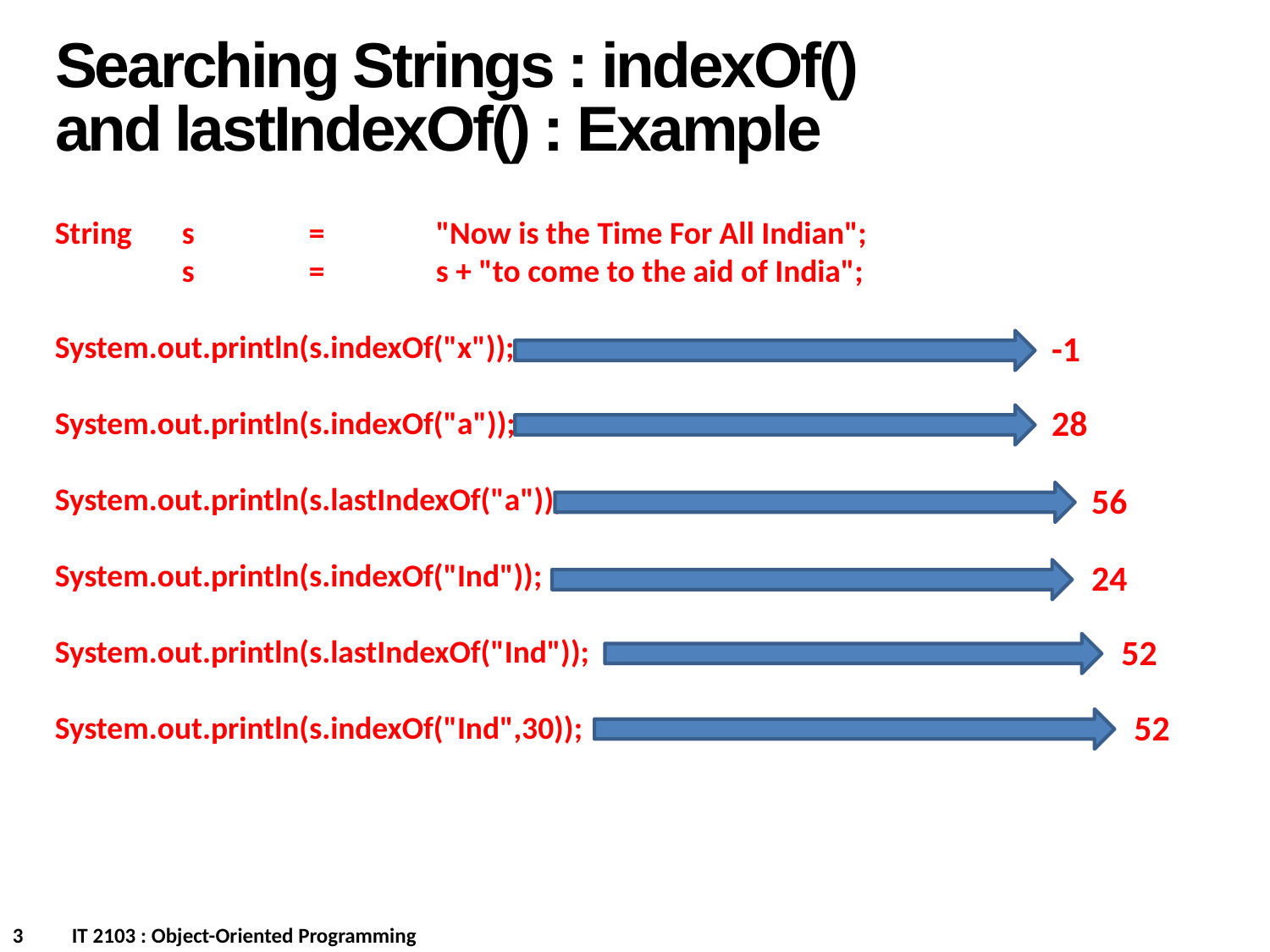

Searching Strings : indexOf() and lastIndexOf() : Example
String	s	=	"Now is the Time For All Indian";
	s	=	s + "to come to the aid of India";

System.out.println(s.indexOf("x"));

System.out.println(s.indexOf("a"));

System.out.println(s.lastIndexOf("a"));

System.out.println(s.indexOf("Ind"));

System.out.println(s.lastIndexOf("Ind"));

System.out.println(s.indexOf("Ind",30));
-1

28

56

24

52

52